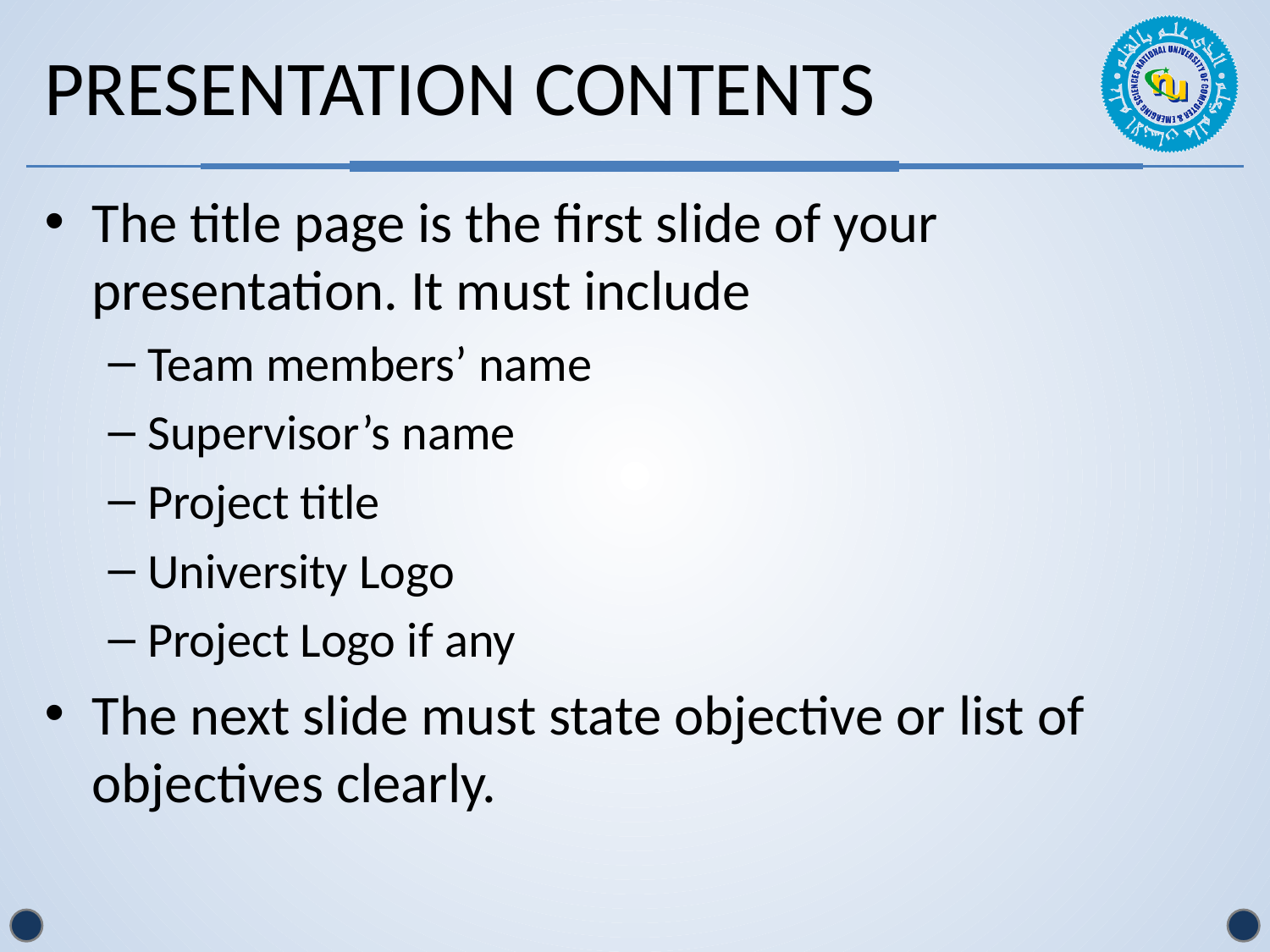

# Presentation Contents
The title page is the first slide of your presentation. It must include
Team members’ name
Supervisor’s name
Project title
University Logo
Project Logo if any
The next slide must state objective or list of objectives clearly.